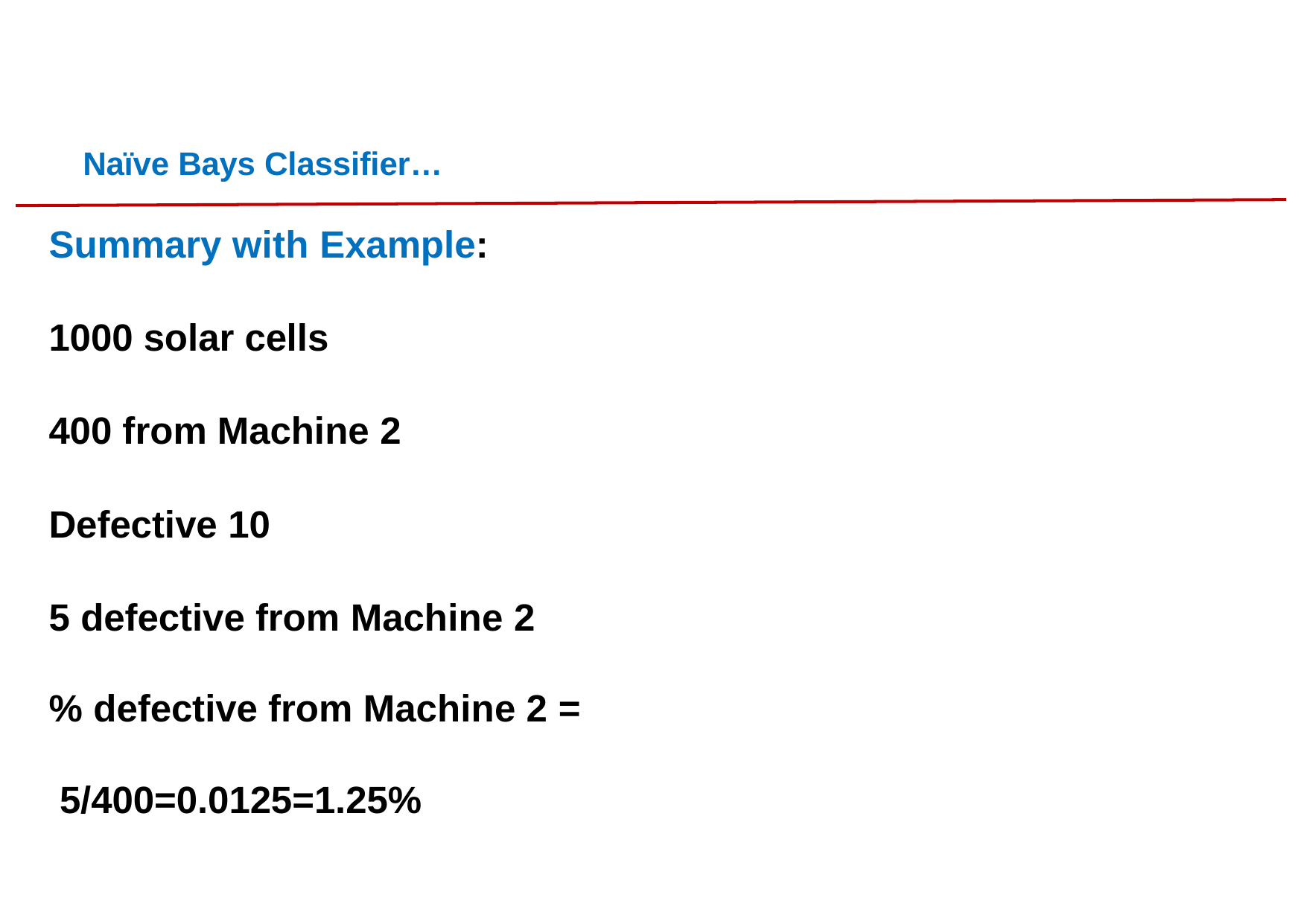

# Naïve Bays Classifier…
Summary with Example:

1000 solar cells

400 from Machine 2

Defective 10

5 defective from Machine 2
% defective from Machine 2 =  5/400=0.0125=1.25%